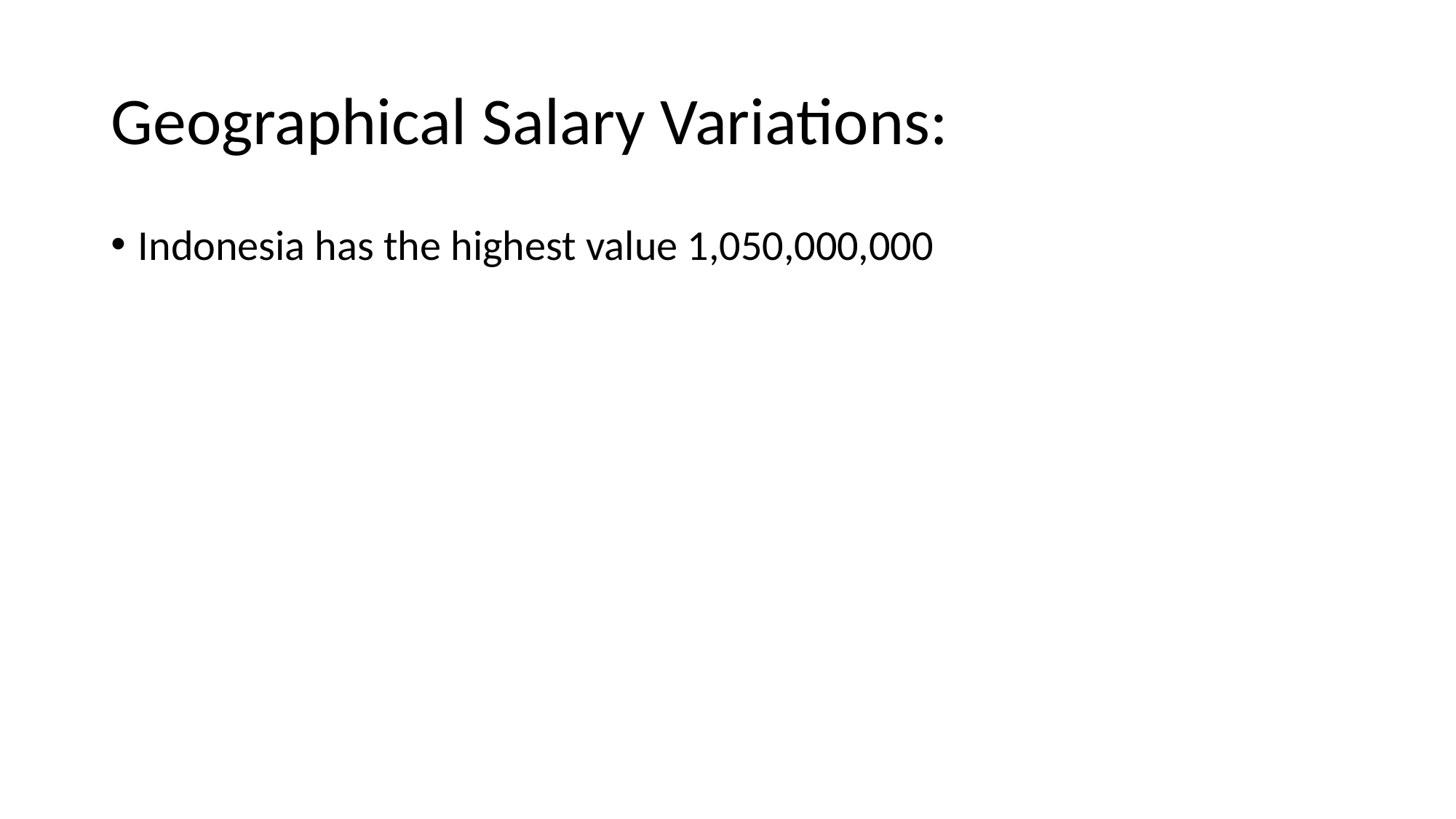

# Geographical Salary Variations:
Indonesia has the highest value 1,050,000,000